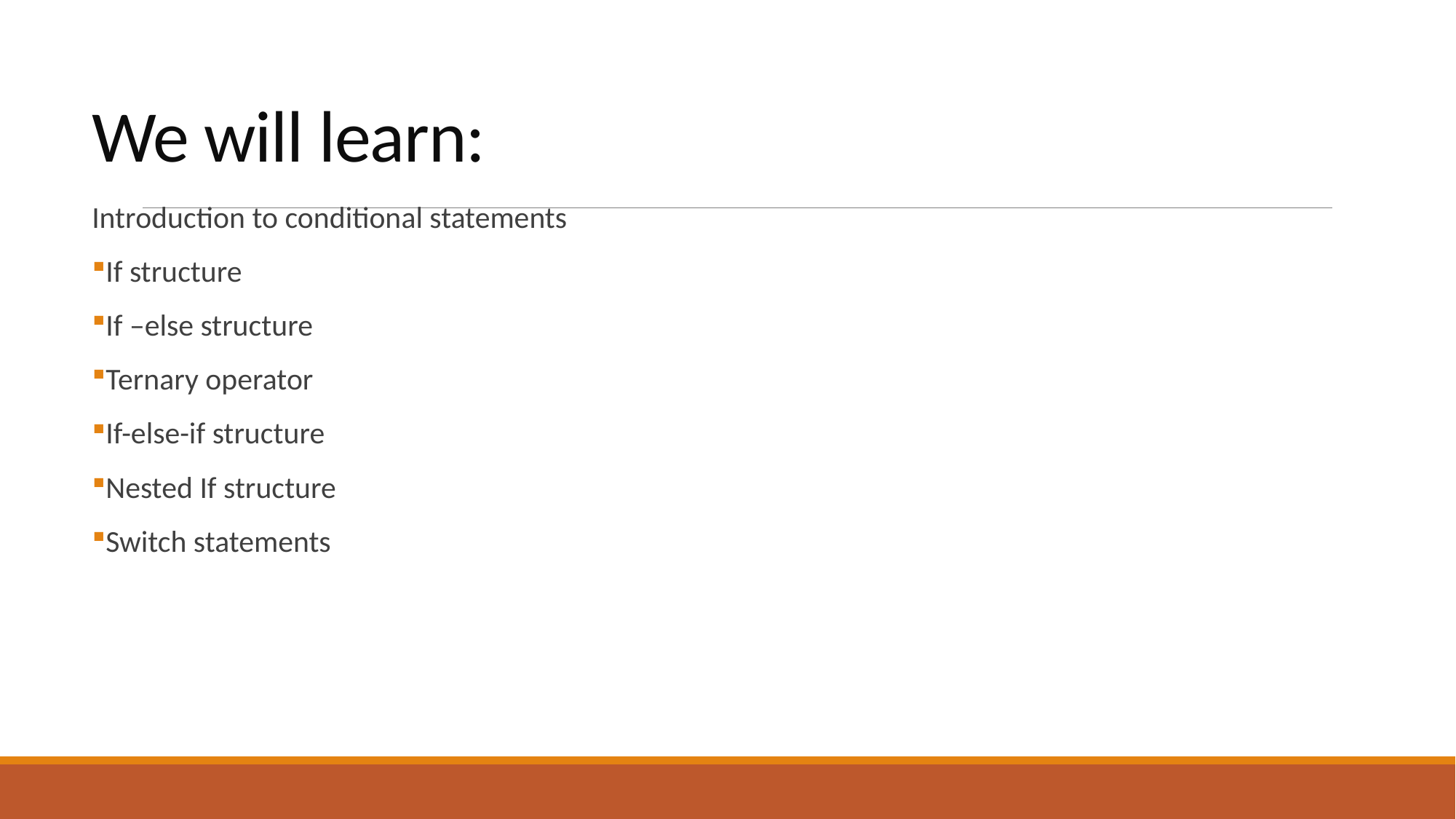

# We will learn:
Introduction to conditional statements
If structure
If –else structure
Ternary operator
If-else-if structure
Nested If structure
Switch statements